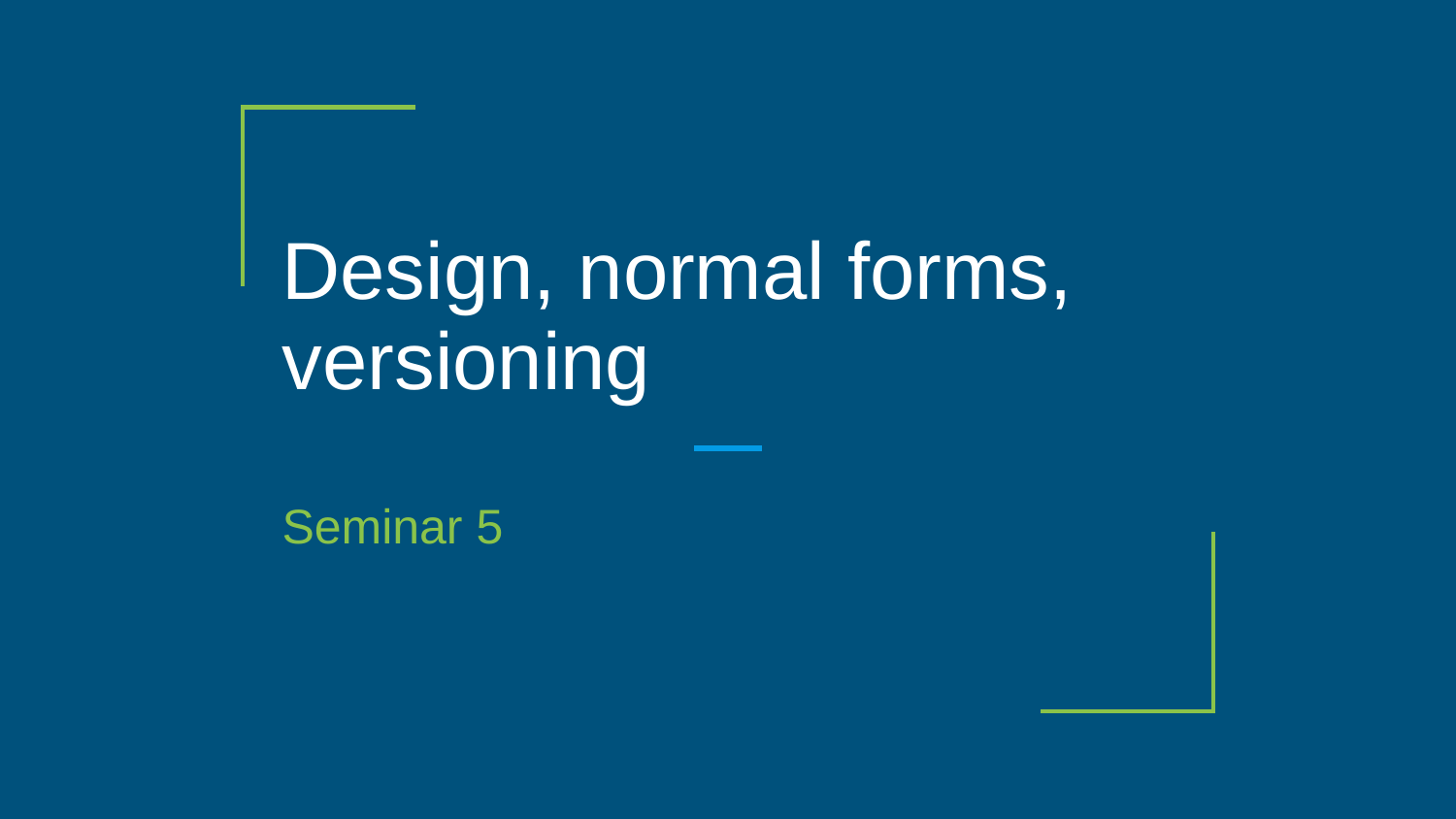

# Design, normal forms, versioning
Seminar 5